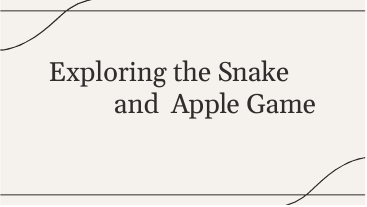

# Exploring the Snake and  Apple Game